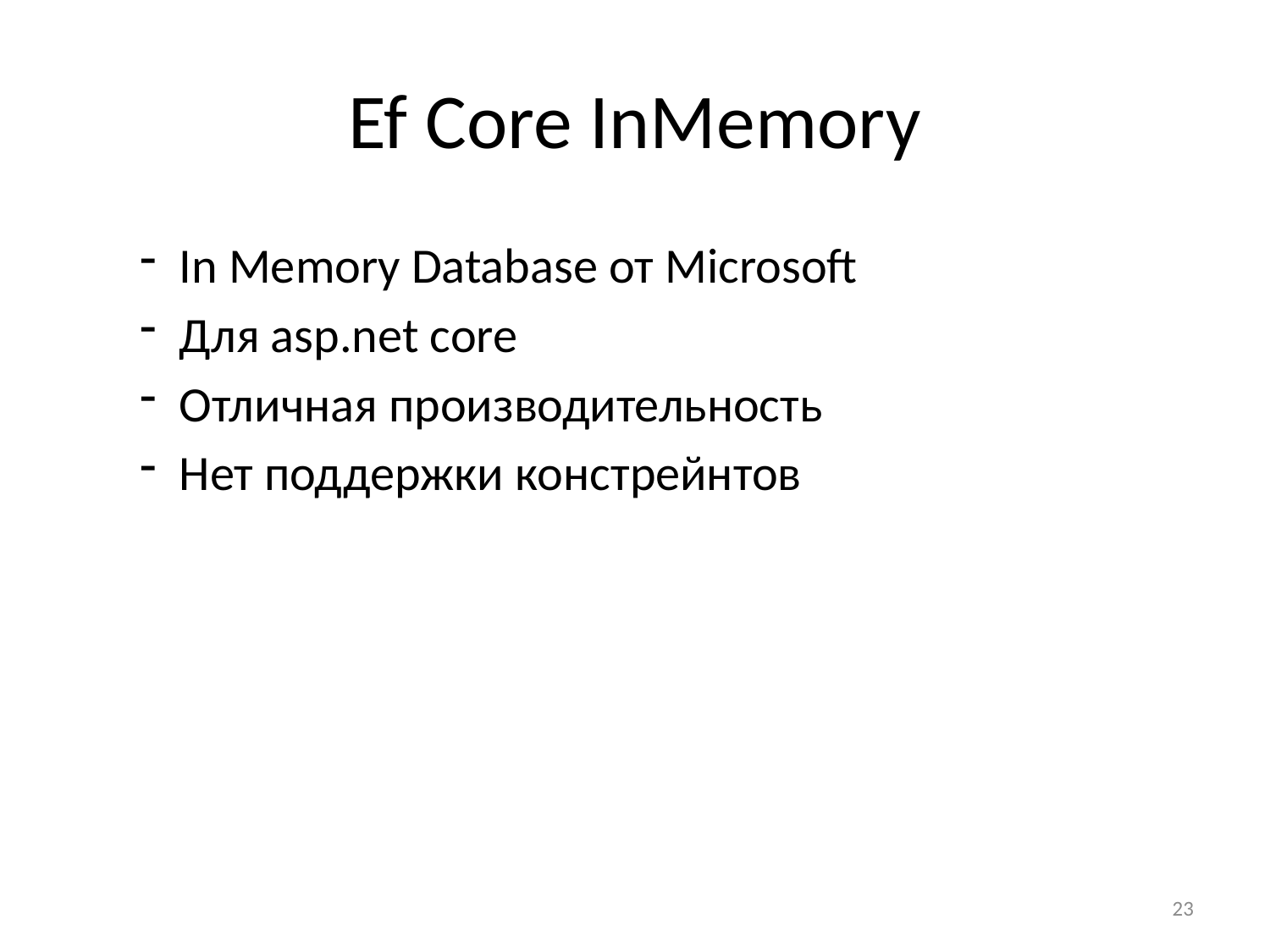

# Ef Core InMemory
In Memory Database от Microsoft
Для asp.net core
Отличная производительность
Нет поддержки констрейнтов

23